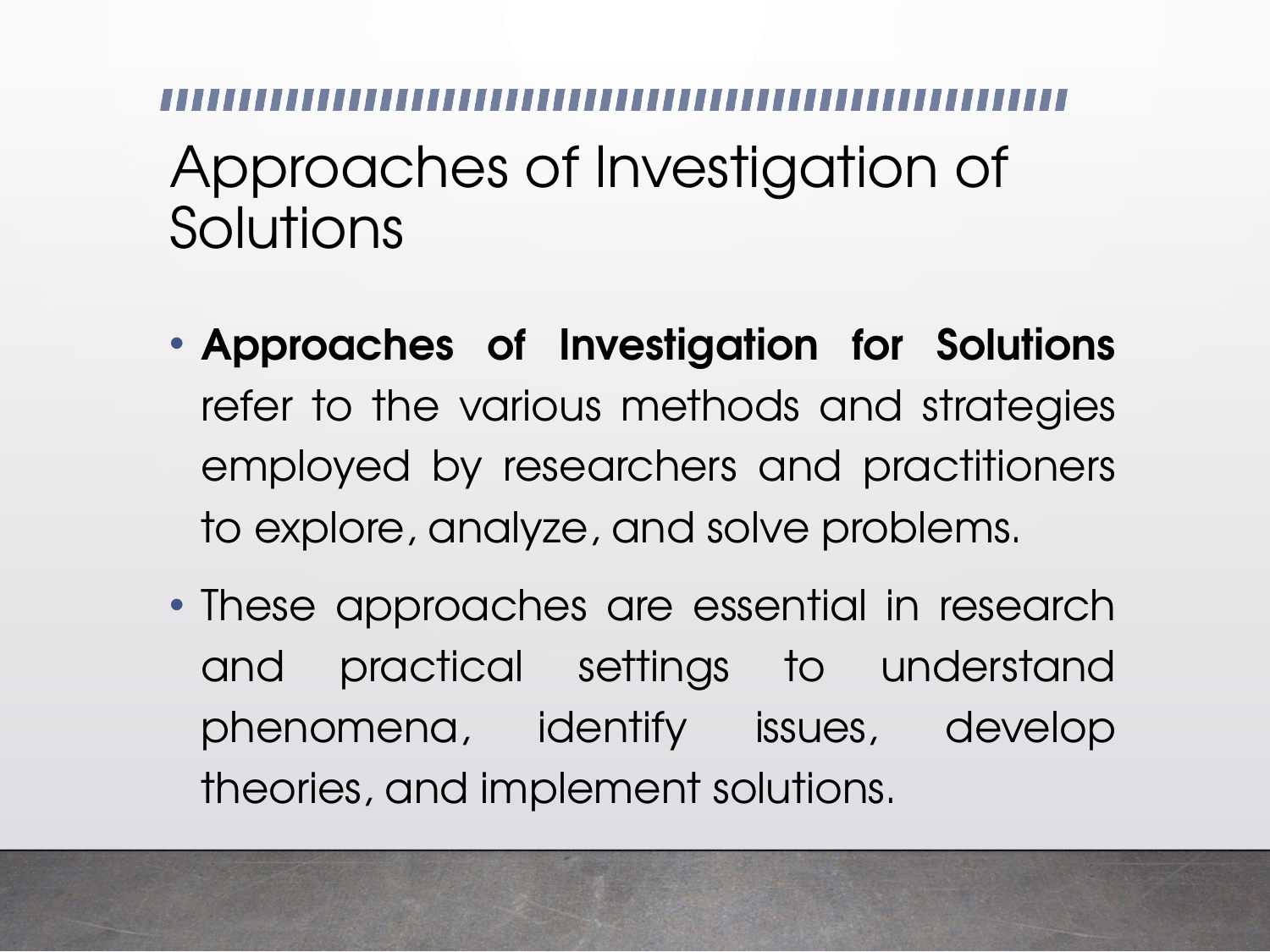

# Approaches of Investigation of Solutions
Approaches of Investigation for Solutions refer to the various methods and strategies employed by researchers and practitioners to explore, analyze, and solve problems.
These approaches are essential in research and practical settings to understand phenomena, identify issues, develop theories, and implement solutions.